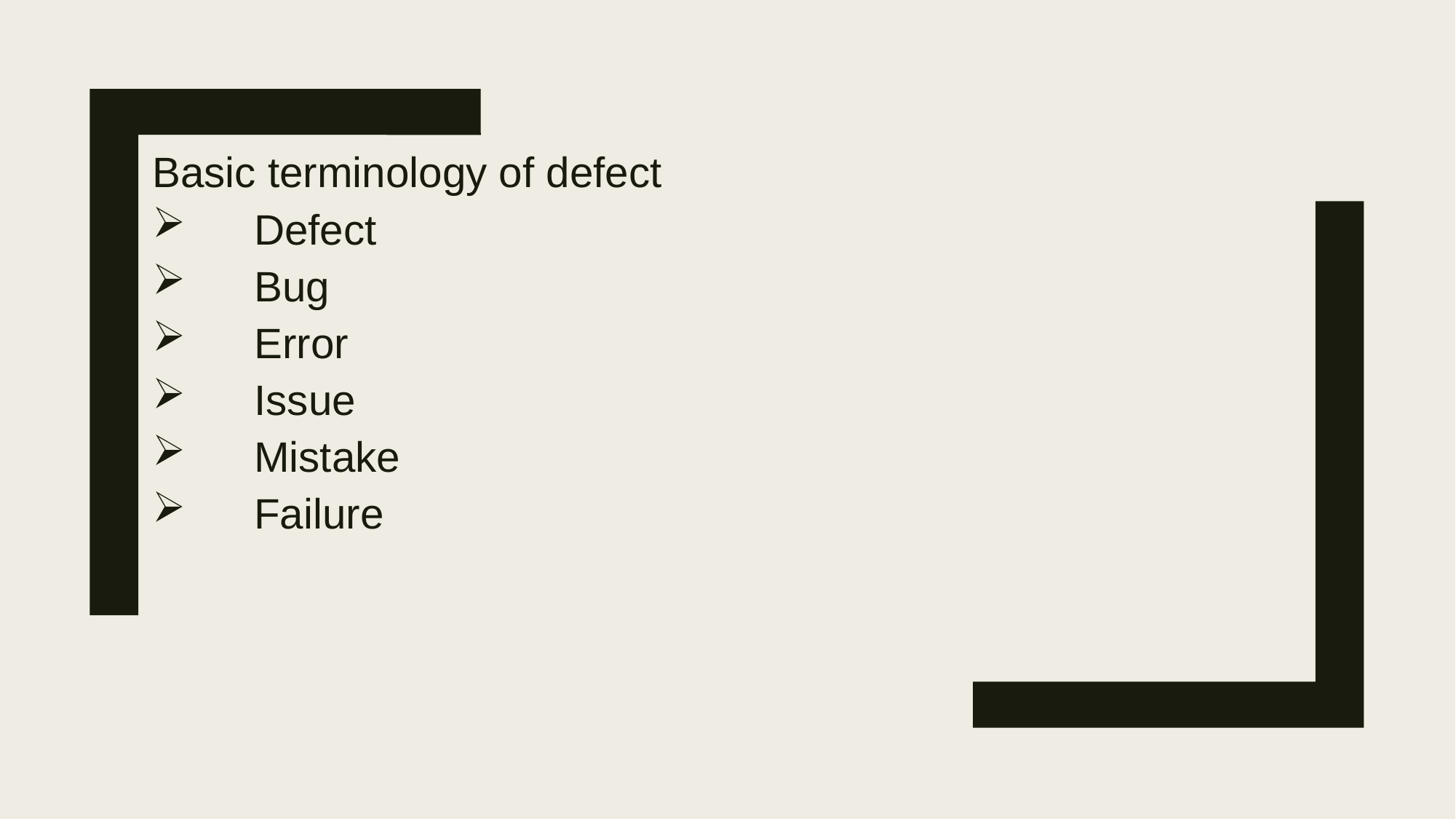

Basic terminology of defect
    Defect
    Bug
    Error
    Issue
    Mistake
    Failure